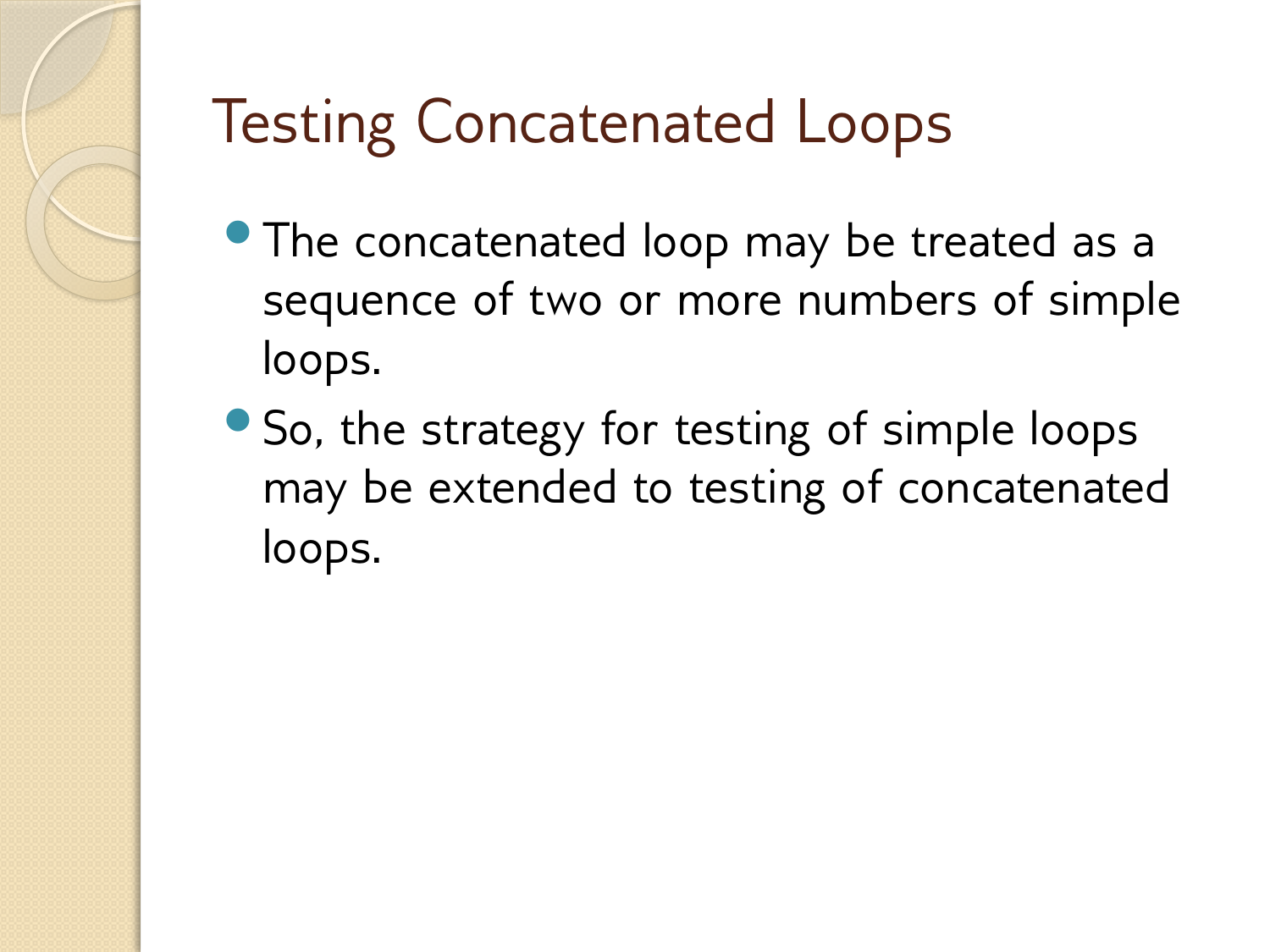

# Testing Concatenated Loops
The concatenated loop may be treated as a sequence of two or more numbers of simple loops.
So, the strategy for testing of simple loops may be extended to testing of concatenated loops.